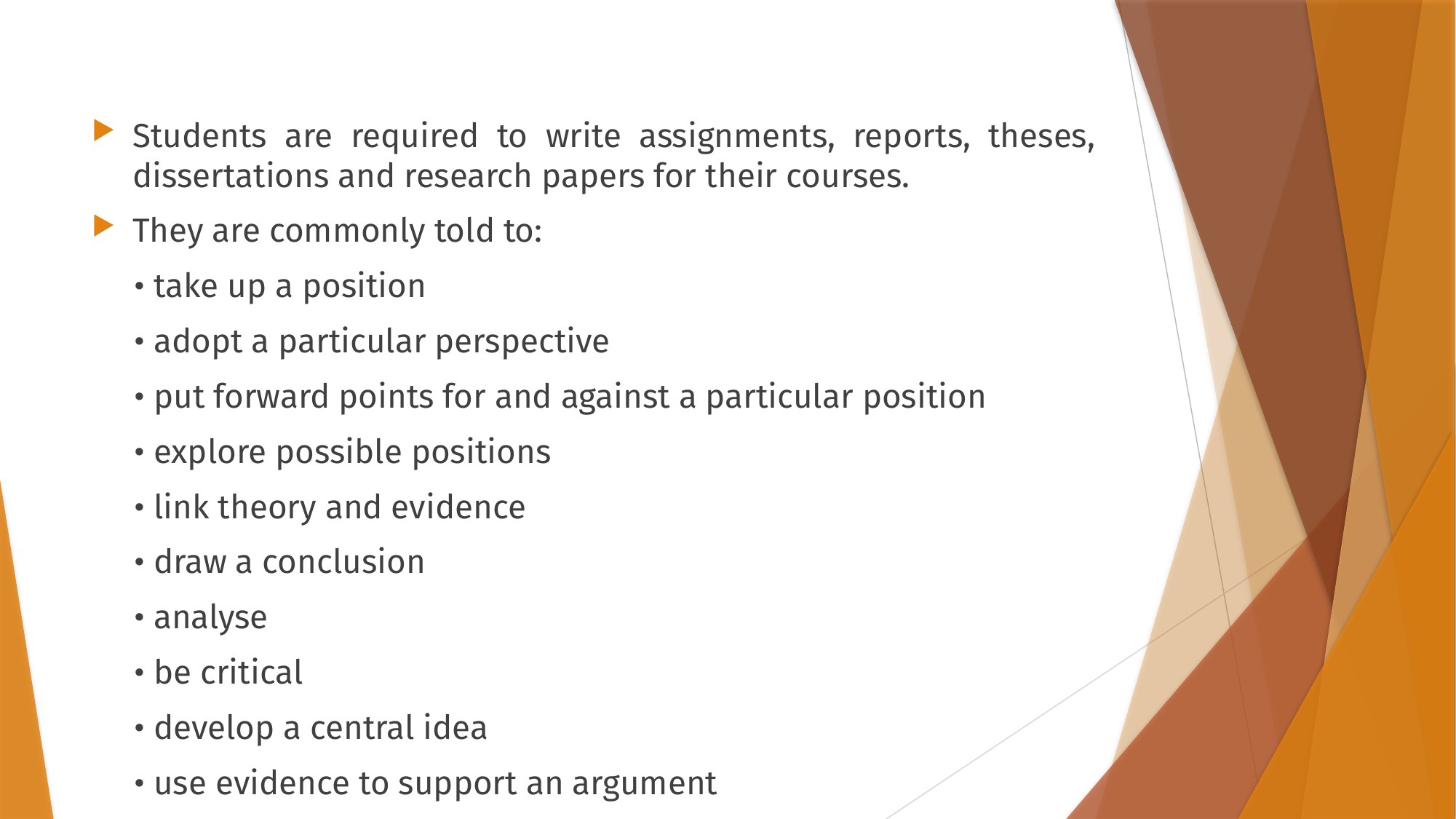

Students are required to write assignments, reports, theses, dissertations and research papers for their courses.
They are commonly told to:
• take up a position
• adopt a particular perspective
• put forward points for and against a particular position
• explore possible positions
• link theory and evidence
• draw a conclusion
• analyse
• be critical
• develop a central idea
• use evidence to support an argument